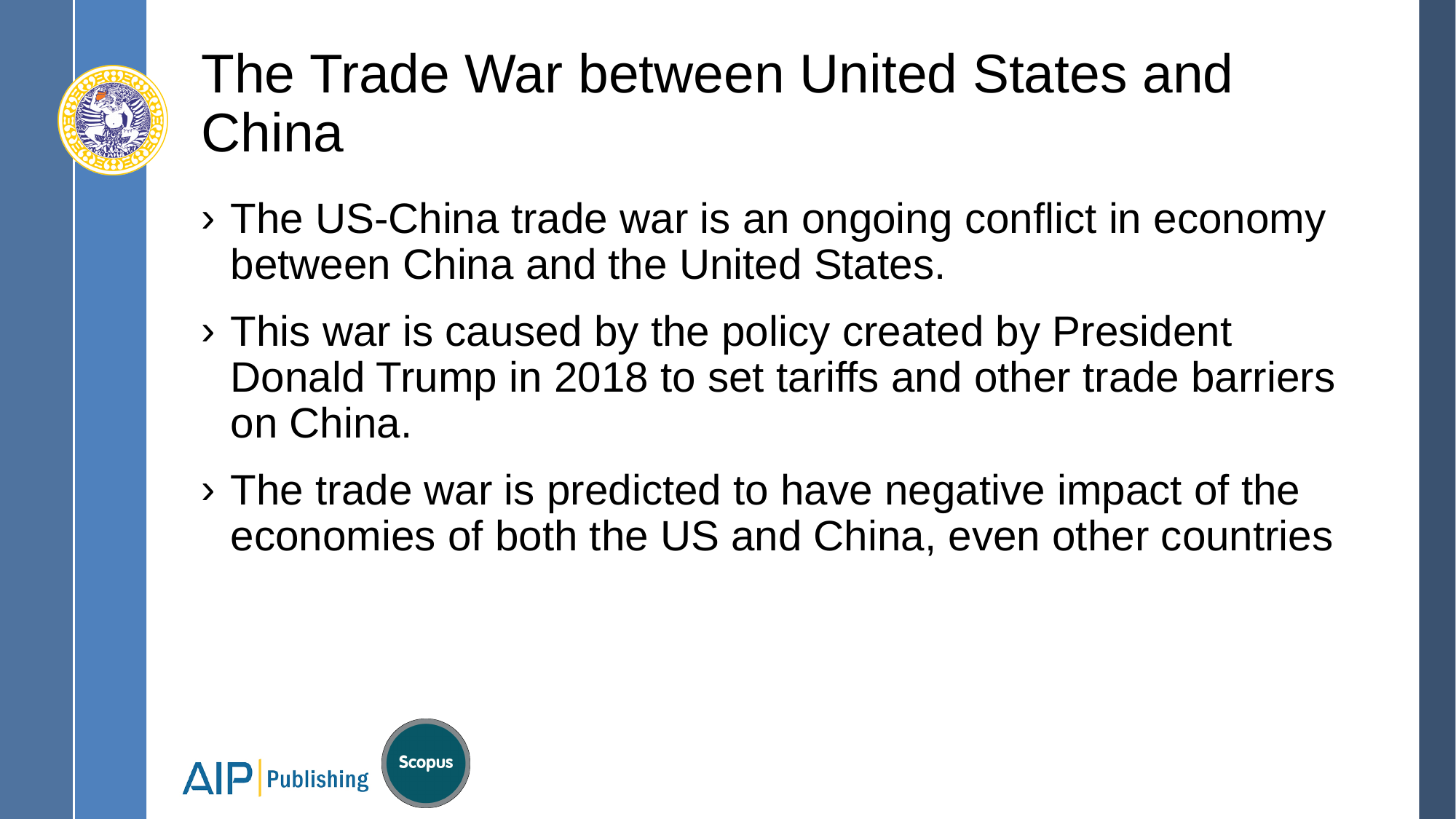

# The Trade War between United States and China
The US-China trade war is an ongoing conflict in economy between China and the United States.
This war is caused by the policy created by President Donald Trump in 2018 to set tariffs and other trade barriers on China.
The trade war is predicted to have negative impact of the economies of both the US and China, even other countries